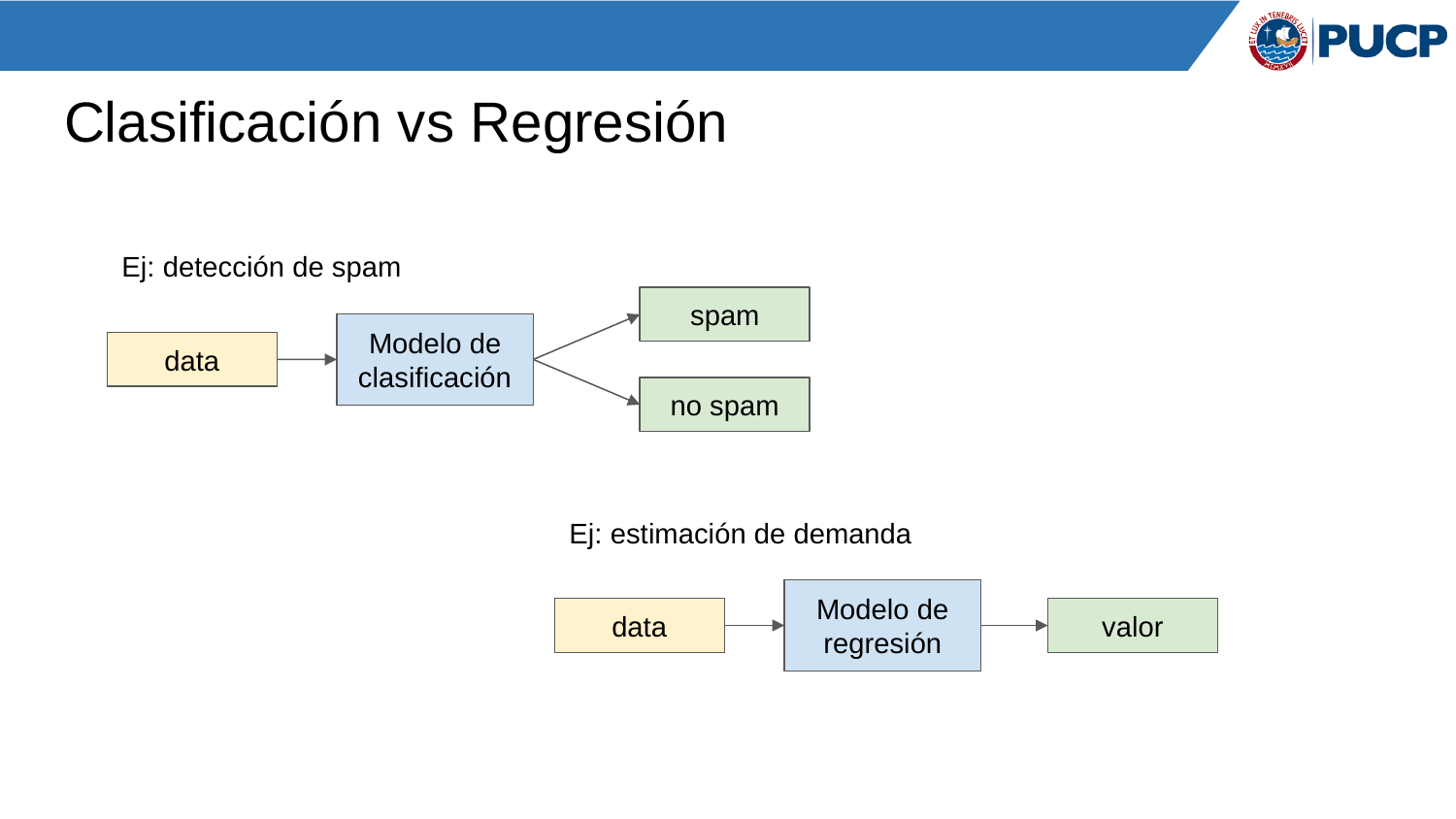

# Clasificación vs Regresión
Ej: detección de spam
spam
Modelo de clasificación
data
no spam
Ej: estimación de demanda
Modelo de regresión
data
valor